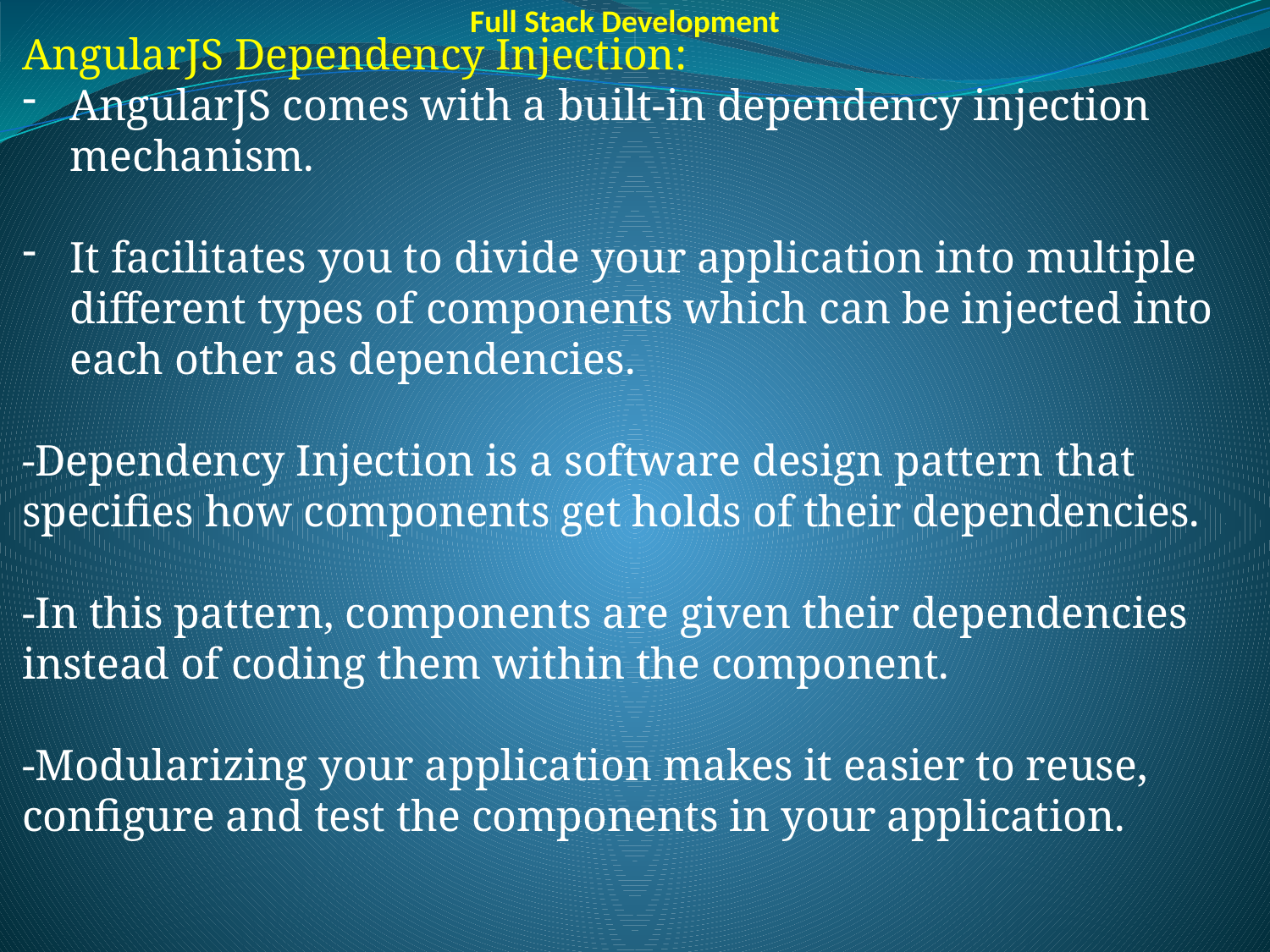

Full Stack Development

AngularJS Dependency Injection:
AngularJS comes with a built-in dependency injection mechanism.

It facilitates you to divide your application into multiple different types of components which can be injected into each other as dependencies.

-Dependency Injection is a software design pattern that specifies how components get holds of their dependencies.

-In this pattern, components are given their dependencies instead of coding them within the component.

-Modularizing your application makes it easier to reuse, configure and test the components in your application.